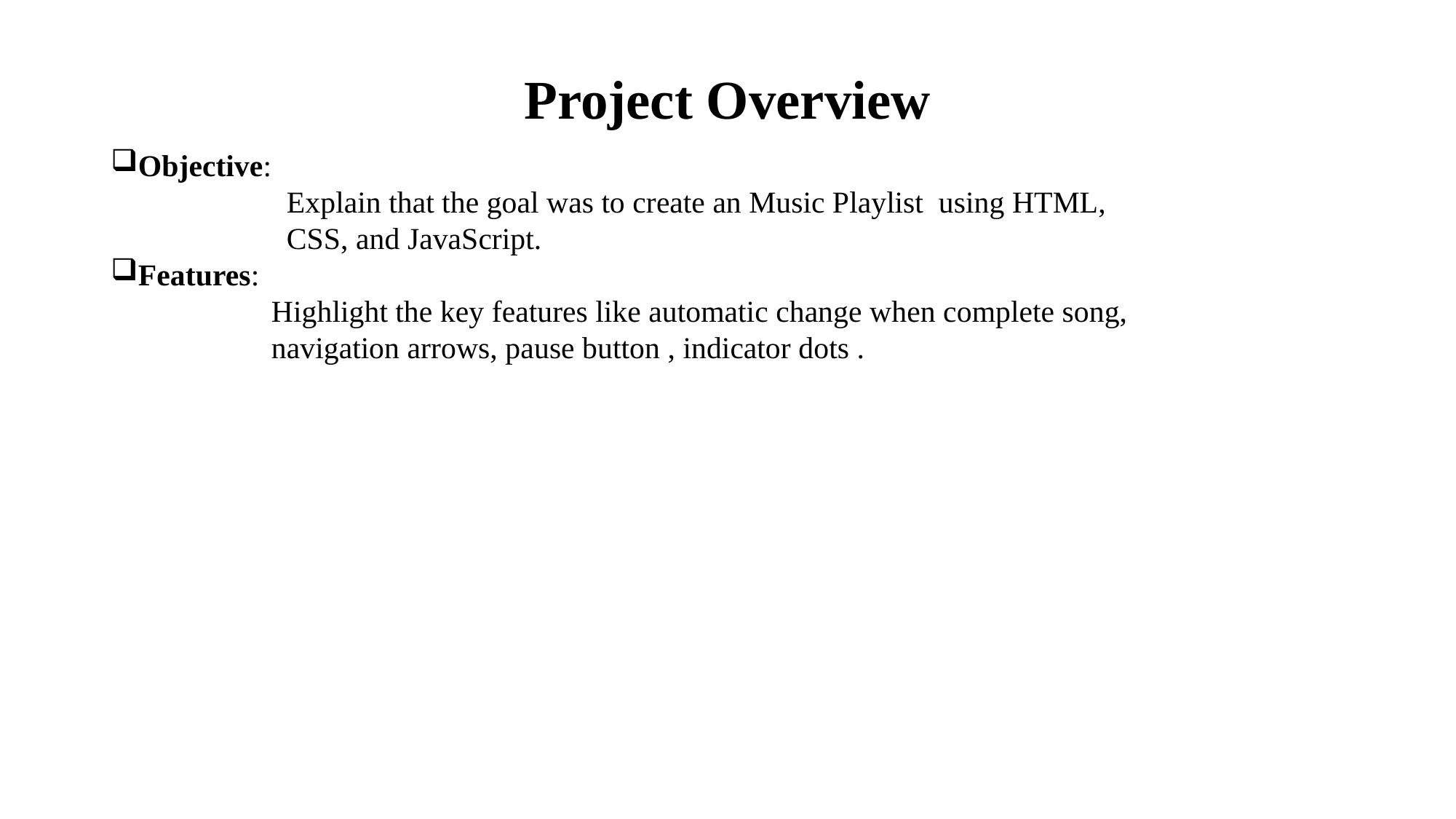

# Project Overview
Objective:
                       Explain that the goal was to create an Music Playlist  using HTML,
                       CSS, and JavaScript.
Features:
                     Highlight the key features like automatic change when complete song,
                     navigation arrows, pause button , indicator dots .